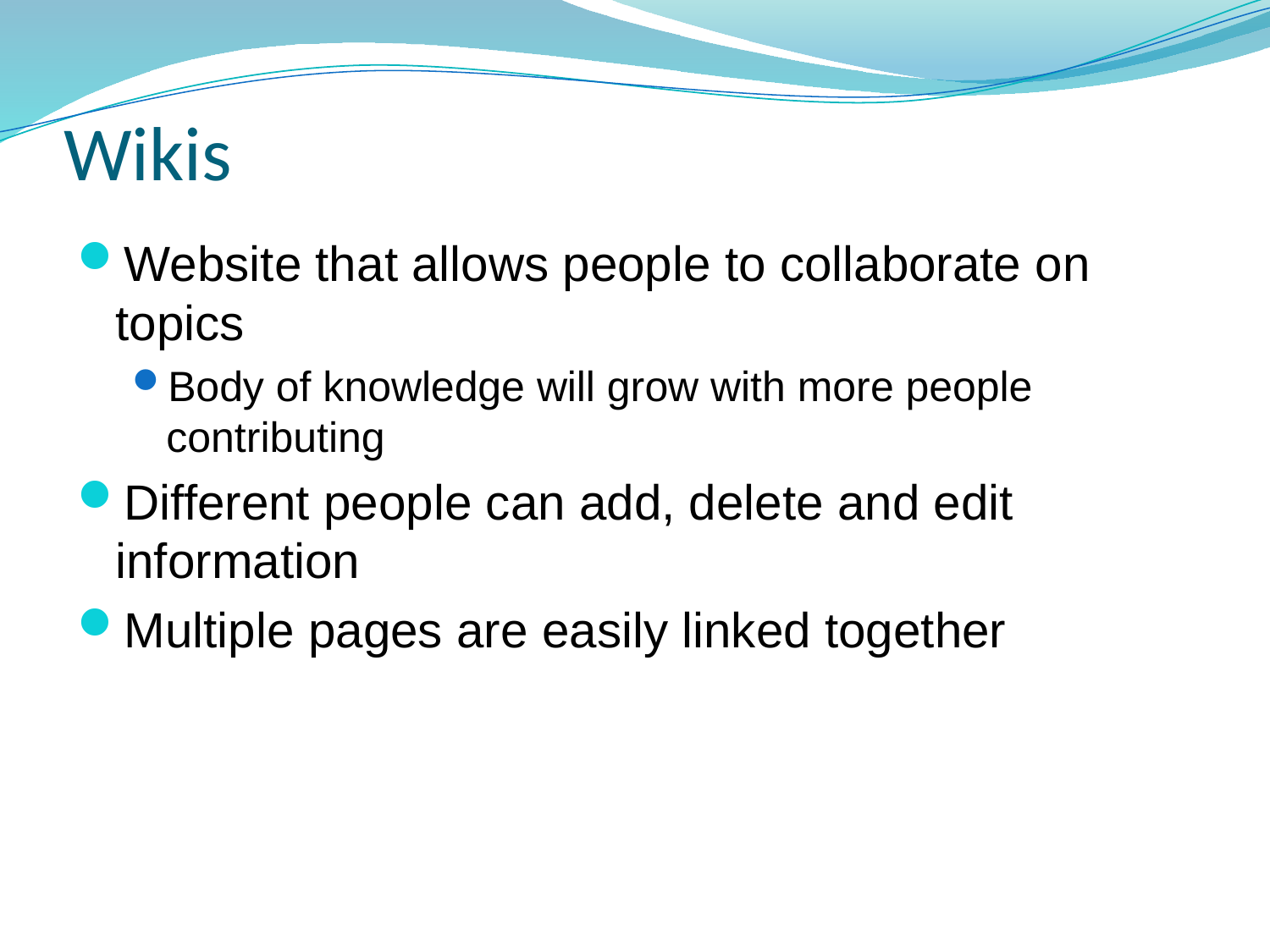

# Wikis
Website that allows people to collaborate on topics
Body of knowledge will grow with more people contributing
Different people can add, delete and edit information
Multiple pages are easily linked together